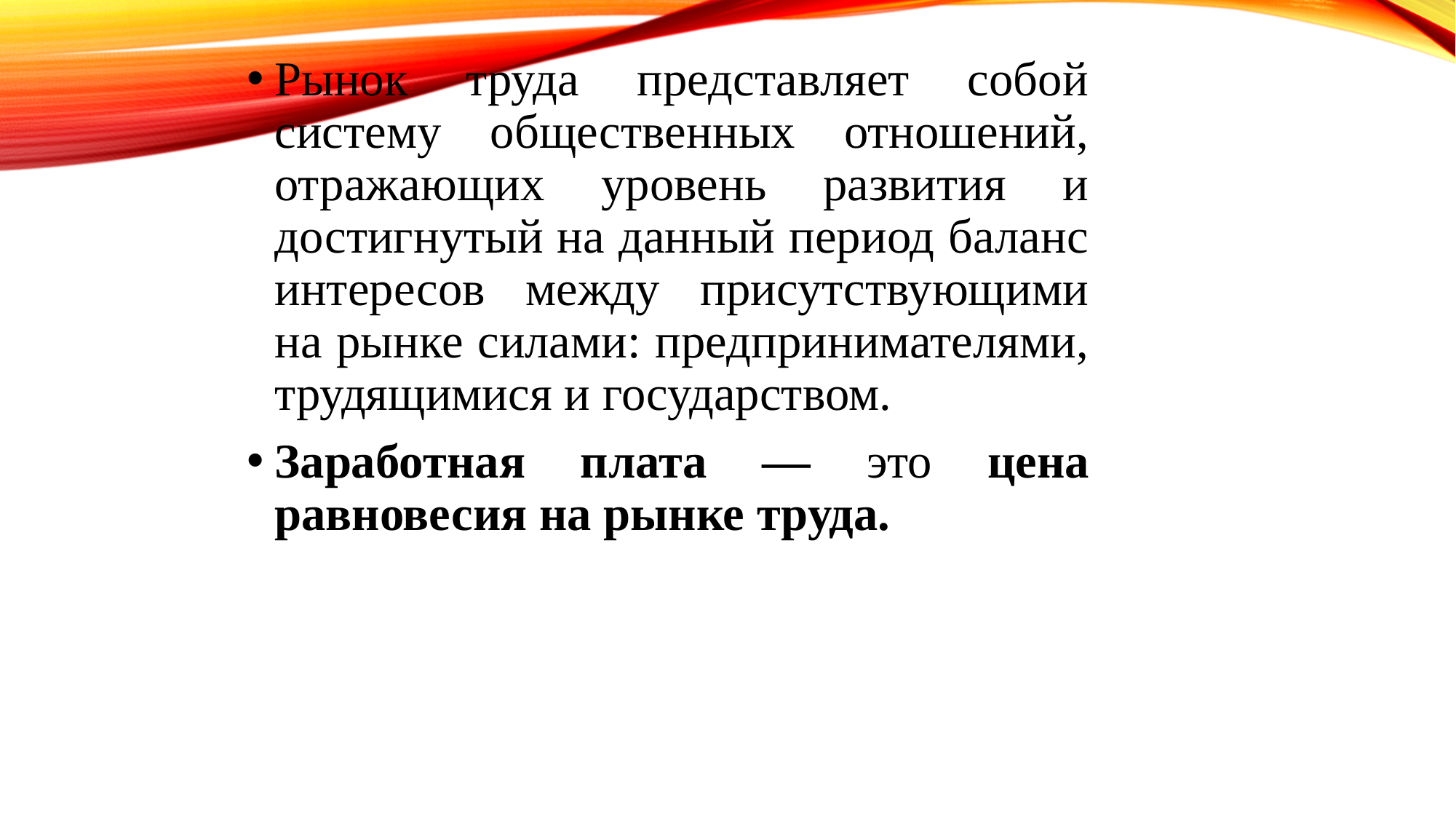

Рынок труда представляет собой систему общественных отношений, отражающих уровень развития и достигнутый на данный период баланс интересов между присутствующими на рынке силами: предпринимателями, трудящимися и государством.
Заработная плата — это цена равновесия на рынке труда.